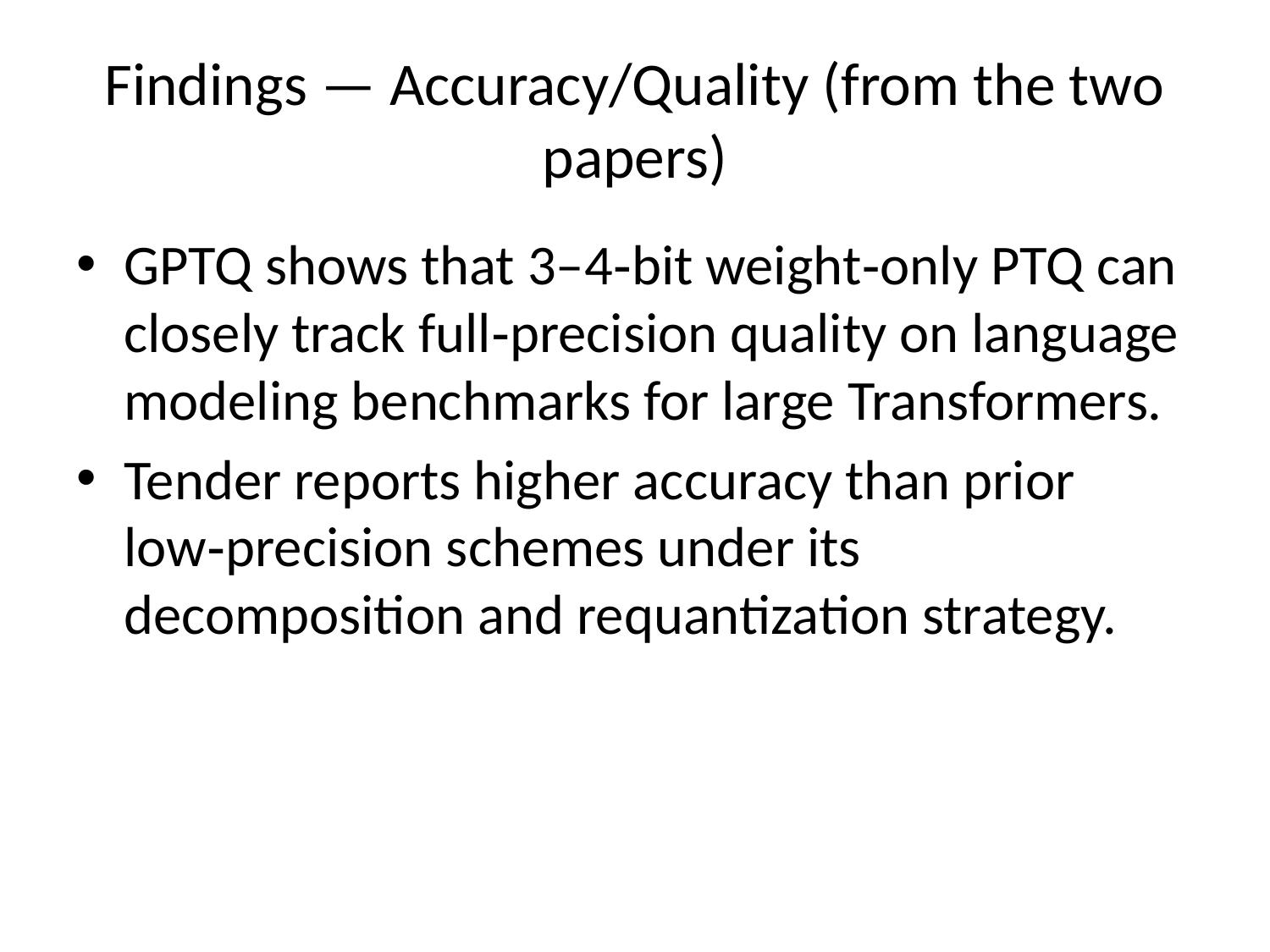

# Findings — Accuracy/Quality (from the two papers)
GPTQ shows that 3–4‑bit weight‑only PTQ can closely track full‑precision quality on language modeling benchmarks for large Transformers.
Tender reports higher accuracy than prior low‑precision schemes under its decomposition and requantization strategy.